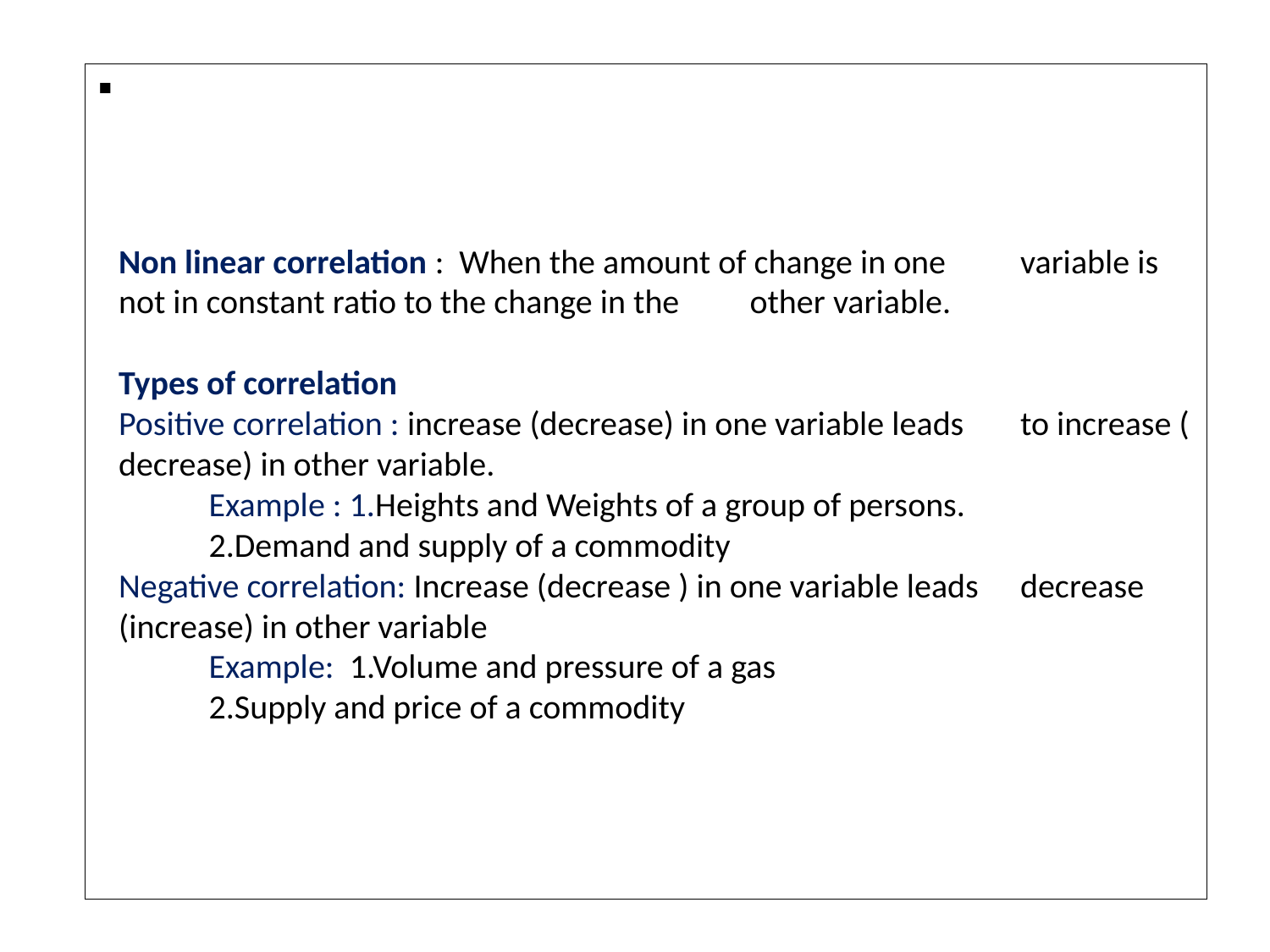

# Non linear correlation :  When the amount of change in one 	variable is not in constant ratio to the change in the 	other variable. Types of correlation Positive correlation : increase (decrease) in one variable leads 	to increase ( decrease) in other variable. Example : 1.Heights and Weights of a group of persons. 2.Demand and supply of a commodity Negative correlation: Increase (decrease ) in one variable leads 	decrease (increase) in other variable Example:  1.Volume and pressure of a gas 2.Supply and price of a commodity